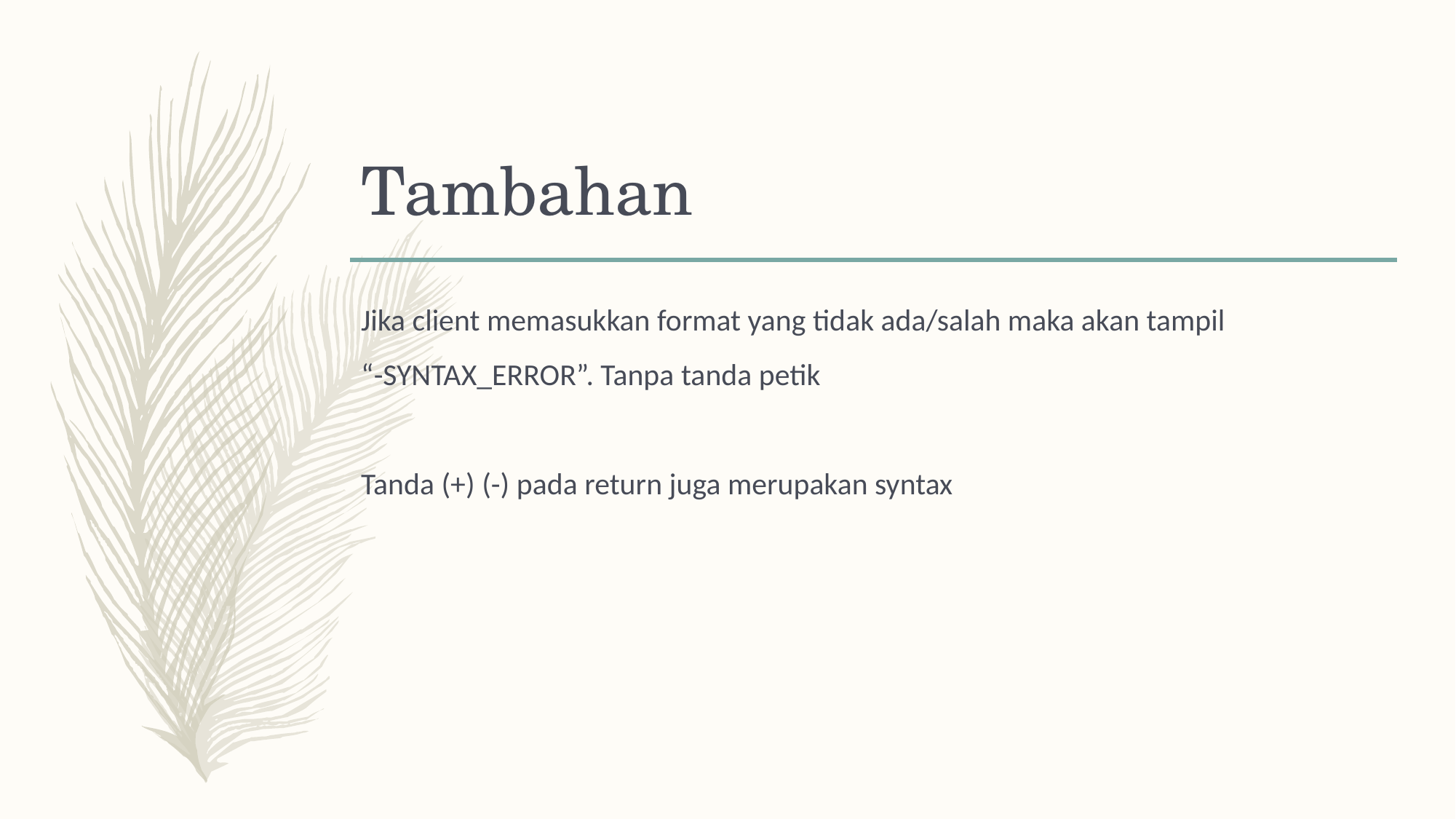

# Tambahan
Jika client memasukkan format yang tidak ada/salah maka akan tampil
“-SYNTAX_ERROR”. Tanpa tanda petik

Tanda (+) (-) pada return juga merupakan syntax